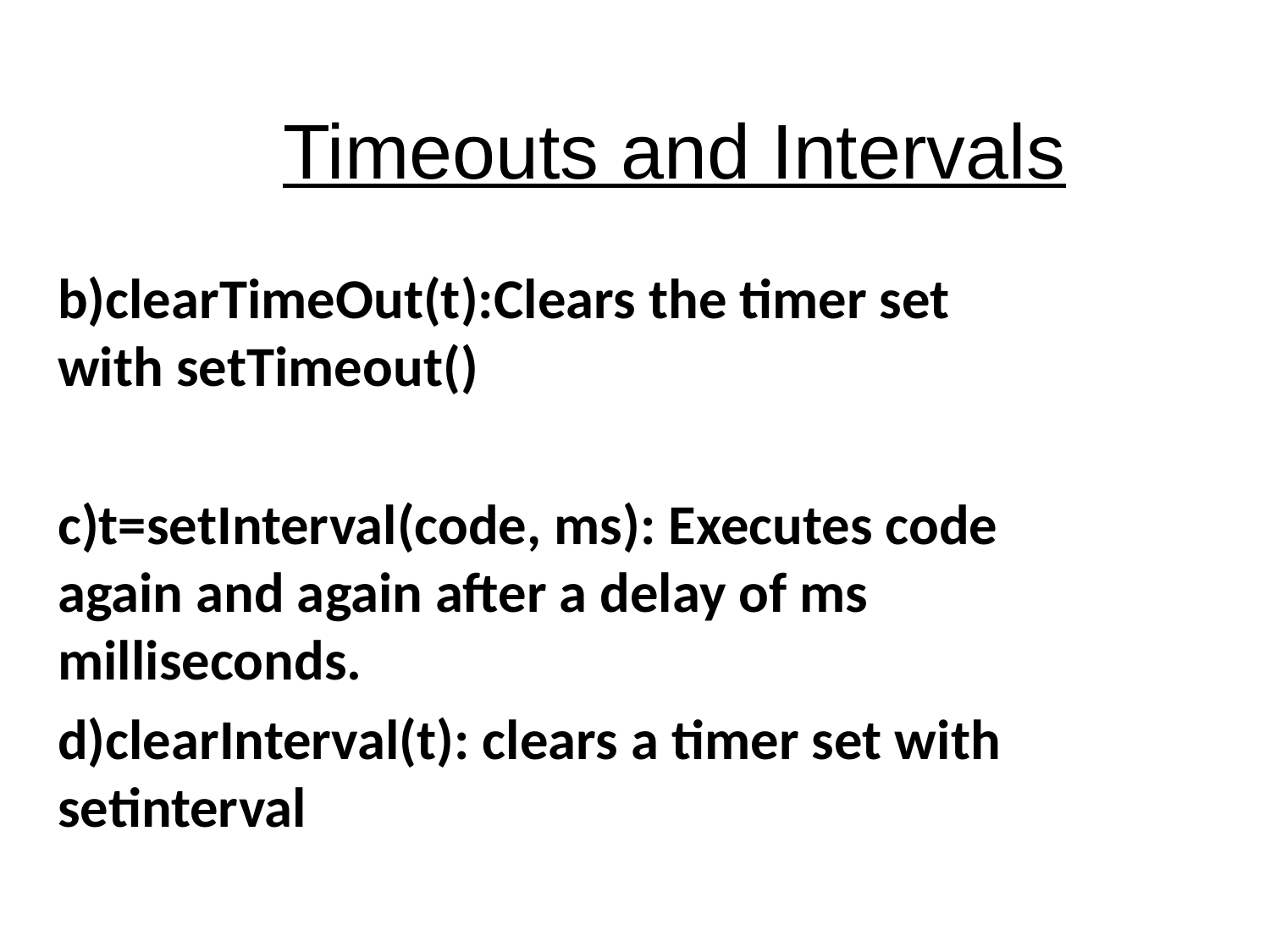

# Timeouts and Intervals
b)clearTimeOut(t):Clears the timer set with setTimeout()

c)t=setInterval(code, ms): Executes code again and again after a delay of ms milliseconds.
d)clearInterval(t): clears a timer set with setinterval